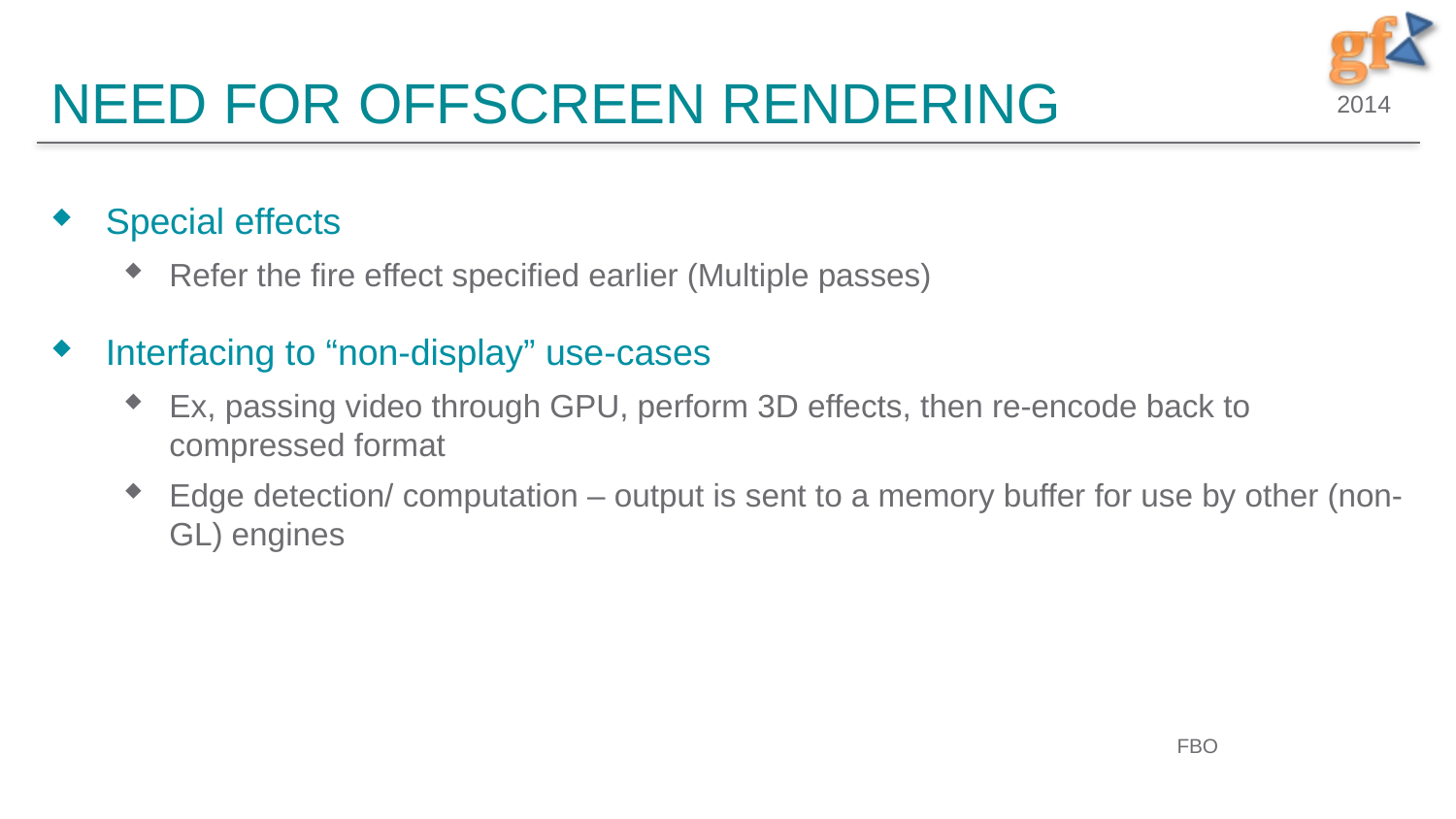

# Need for offscreen rendering
Special effects
Refer the fire effect specified earlier (Multiple passes)
Interfacing to “non-display” use-cases
Ex, passing video through GPU, perform 3D effects, then re-encode back to compressed format
Edge detection/ computation – output is sent to a memory buffer for use by other (non-GL) engines
FBO